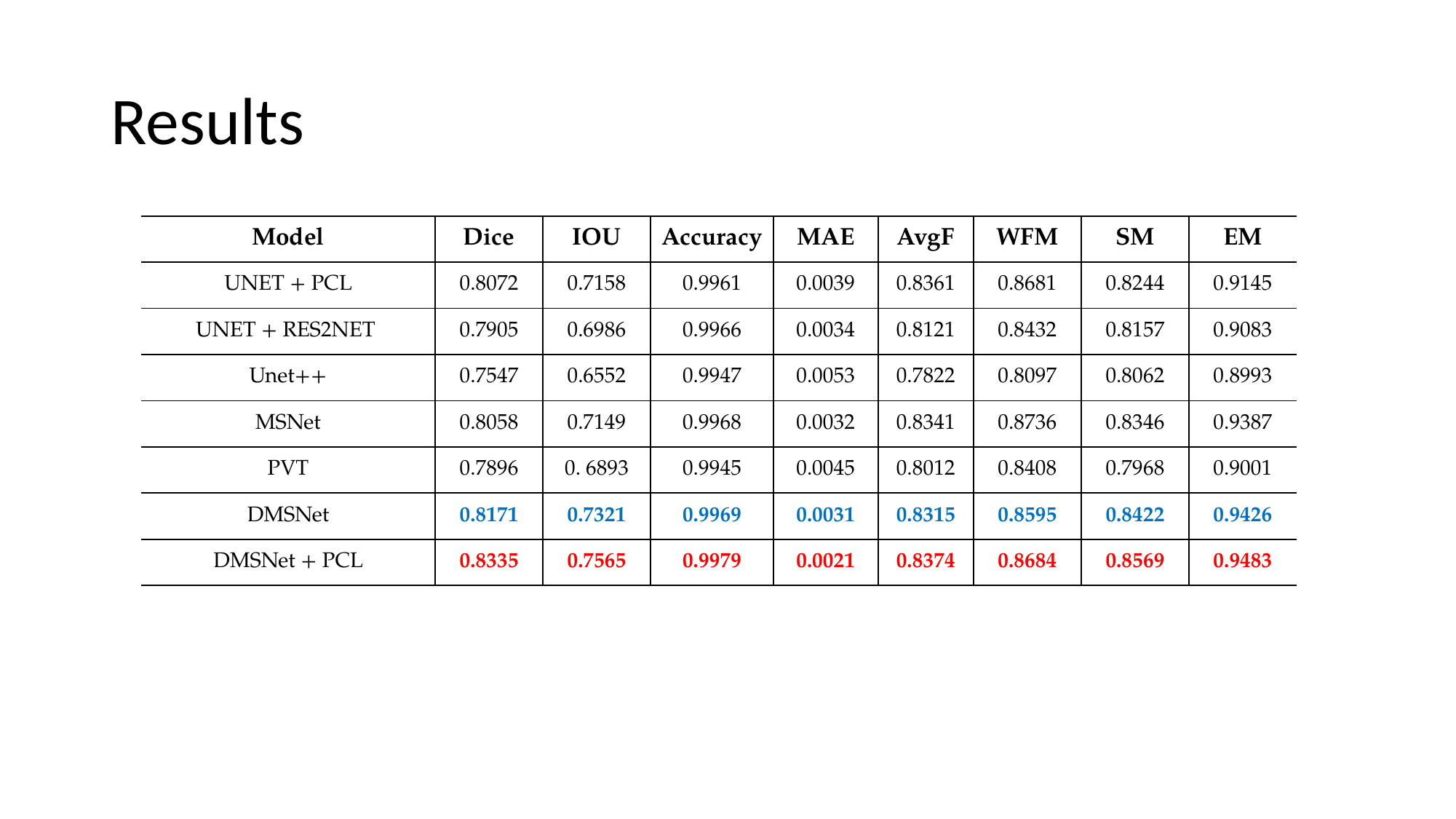

# Results
| Model | Dice | IOU | Accuracy | MAE | AvgF | WFM | SM | EM |
| --- | --- | --- | --- | --- | --- | --- | --- | --- |
| UNET + PCL | 0.8072 | 0.7158 | 0.9961 | 0.0039 | 0.8361 | 0.8681 | 0.8244 | 0.9145 |
| UNET + RES2NET | 0.7905 | 0.6986 | 0.9966 | 0.0034 | 0.8121 | 0.8432 | 0.8157 | 0.9083 |
| Unet++ | 0.7547 | 0.6552 | 0.9947 | 0.0053 | 0.7822 | 0.8097 | 0.8062 | 0.8993 |
| MSNet | 0.8058 | 0.7149 | 0.9968 | 0.0032 | 0.8341 | 0.8736 | 0.8346 | 0.9387 |
| PVT | 0.7896 | 0. 6893 | 0.9945 | 0.0045 | 0.8012 | 0.8408 | 0.7968 | 0.9001 |
| DMSNet | 0.8171 | 0.7321 | 0.9969 | 0.0031 | 0.8315 | 0.8595 | 0.8422 | 0.9426 |
| DMSNet + PCL | 0.8335 | 0.7565 | 0.9979 | 0.0021 | 0.8374 | 0.8684 | 0.8569 | 0.9483 |